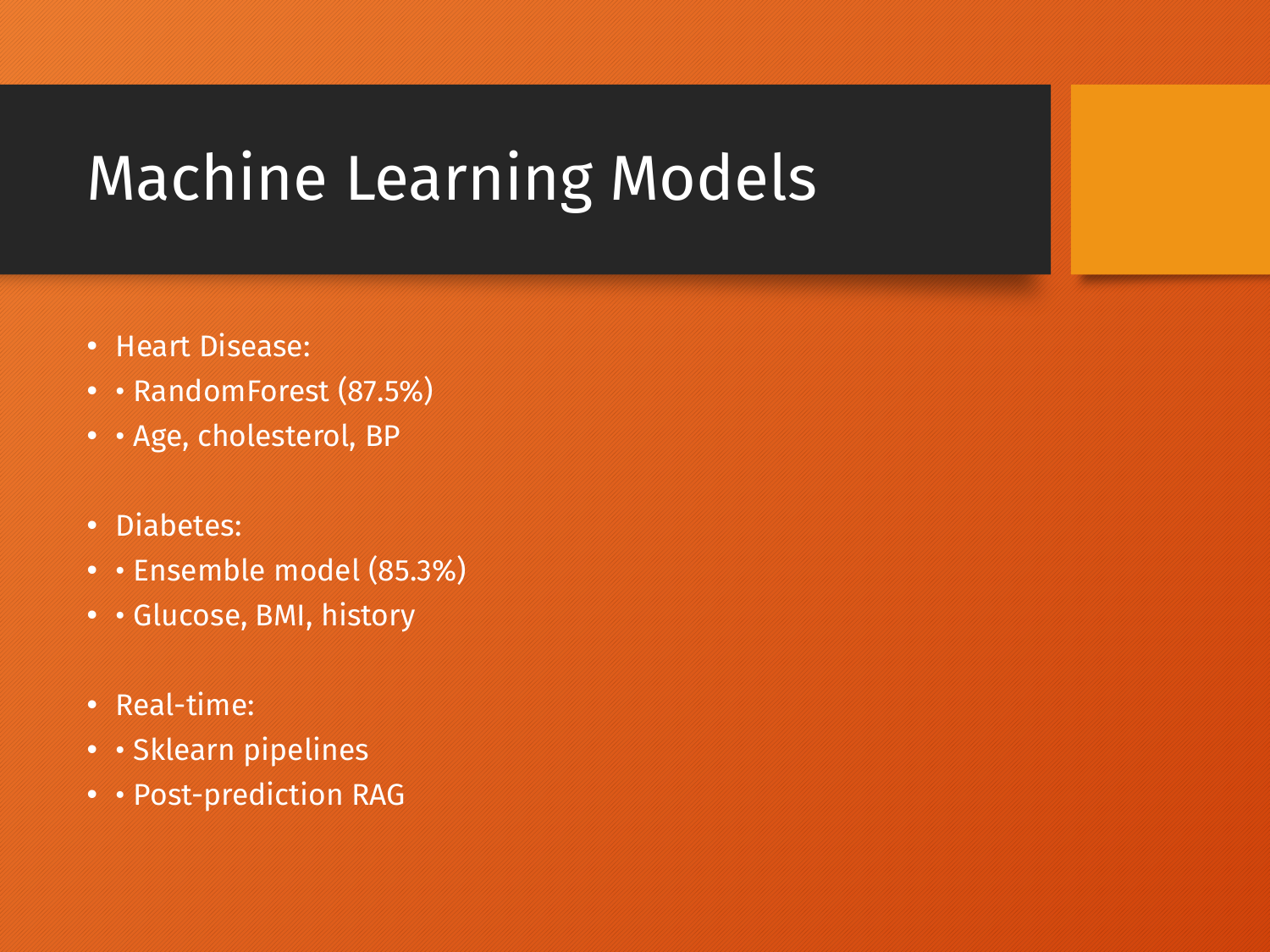

# Machine Learning Models
Heart Disease:
• RandomForest (87.5%)
• Age, cholesterol, BP

Diabetes:
• Ensemble model (85.3%)
• Glucose, BMI, history

Real-time:
• Sklearn pipelines
• Post-prediction RAG